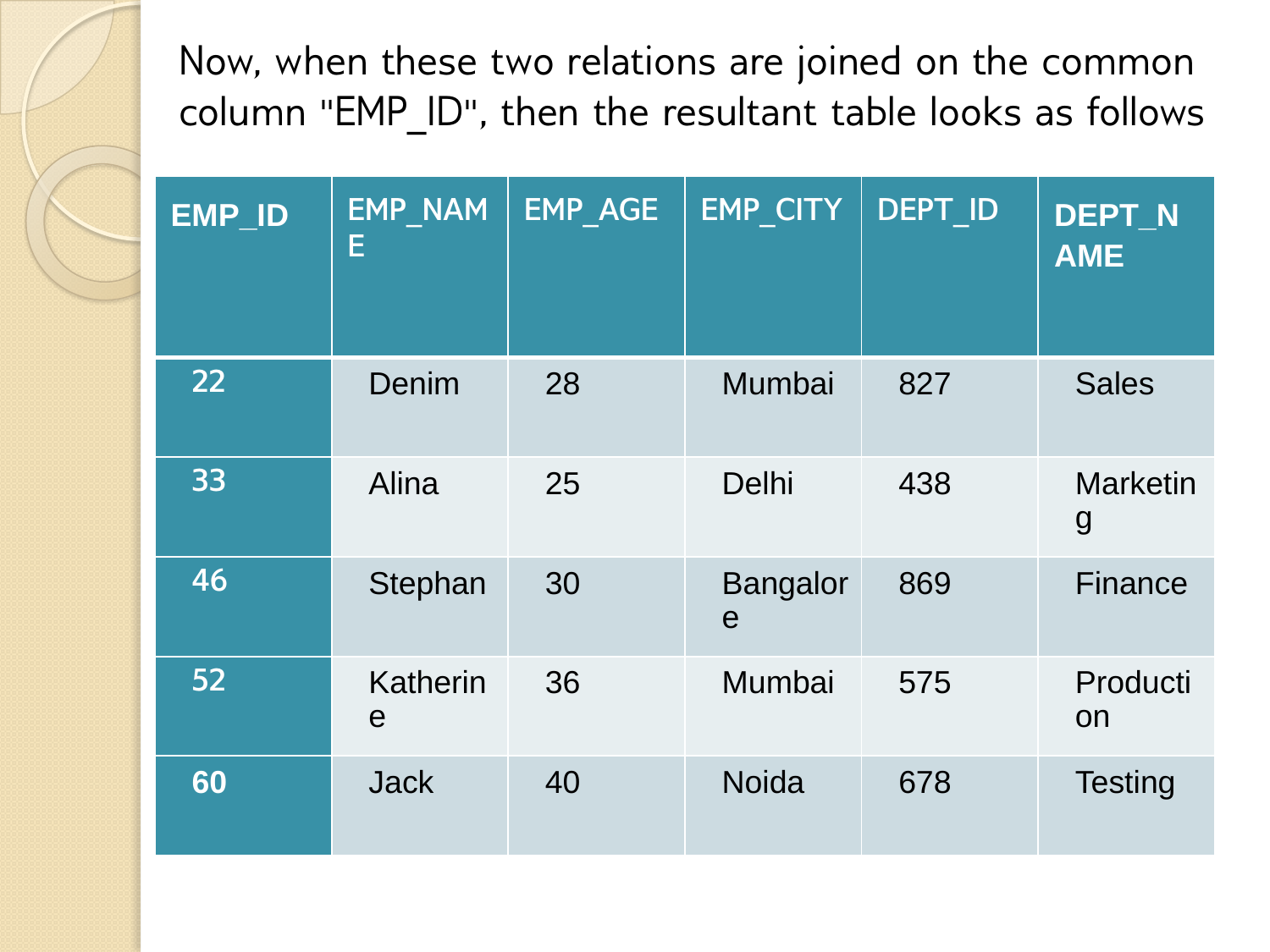

Now, when these two relations are joined on the common column "EMP_ID", then the resultant table looks as follows
| EMP\_ID | EMP\_NAME | EMP\_AGE | EMP\_CITY | DEPT\_ID | DEPT\_NAME |
| --- | --- | --- | --- | --- | --- |
| 22 | Denim | 28 | Mumbai | 827 | Sales |
| 33 | Alina | 25 | Delhi | 438 | Marketing |
| 46 | Stephan | 30 | Bangalore | 869 | Finance |
| 52 | Katherine | 36 | Mumbai | 575 | Production |
| 60 | Jack | 40 | Noida | 678 | Testing |